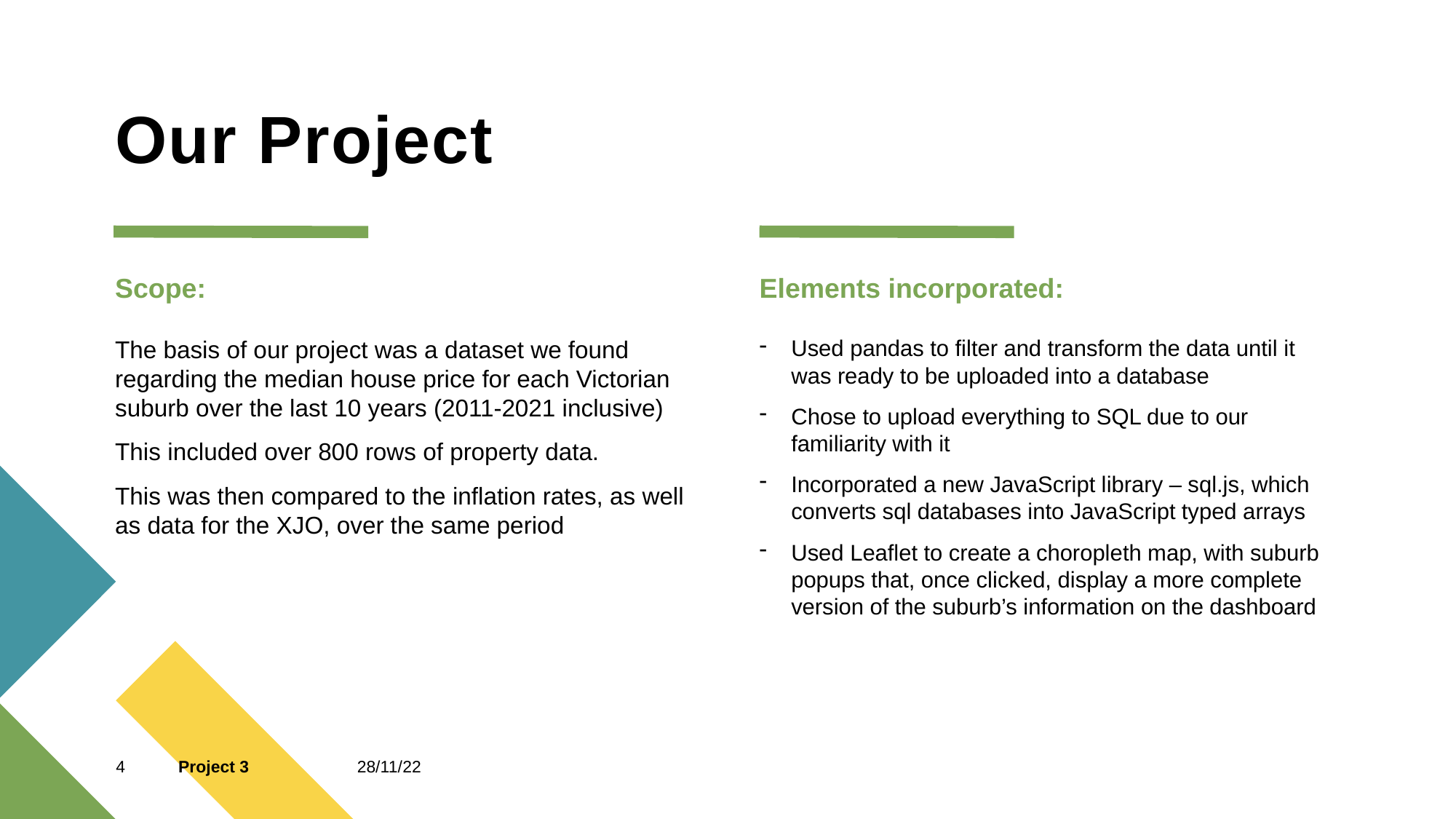

# Our Project
Scope:
Elements incorporated:
The basis of our project was a dataset we found regarding the median house price for each Victorian suburb over the last 10 years (2011-2021 inclusive)
This included over 800 rows of property data.
This was then compared to the inflation rates, as well as data for the XJO, over the same period
Used pandas to filter and transform the data until it was ready to be uploaded into a database
Chose to upload everything to SQL due to our familiarity with it
Incorporated a new JavaScript library – sql.js, which converts sql databases into JavaScript typed arrays
Used Leaflet to create a choropleth map, with suburb popups that, once clicked, display a more complete version of the suburb’s information on the dashboard

4
Project 3
28/11/22